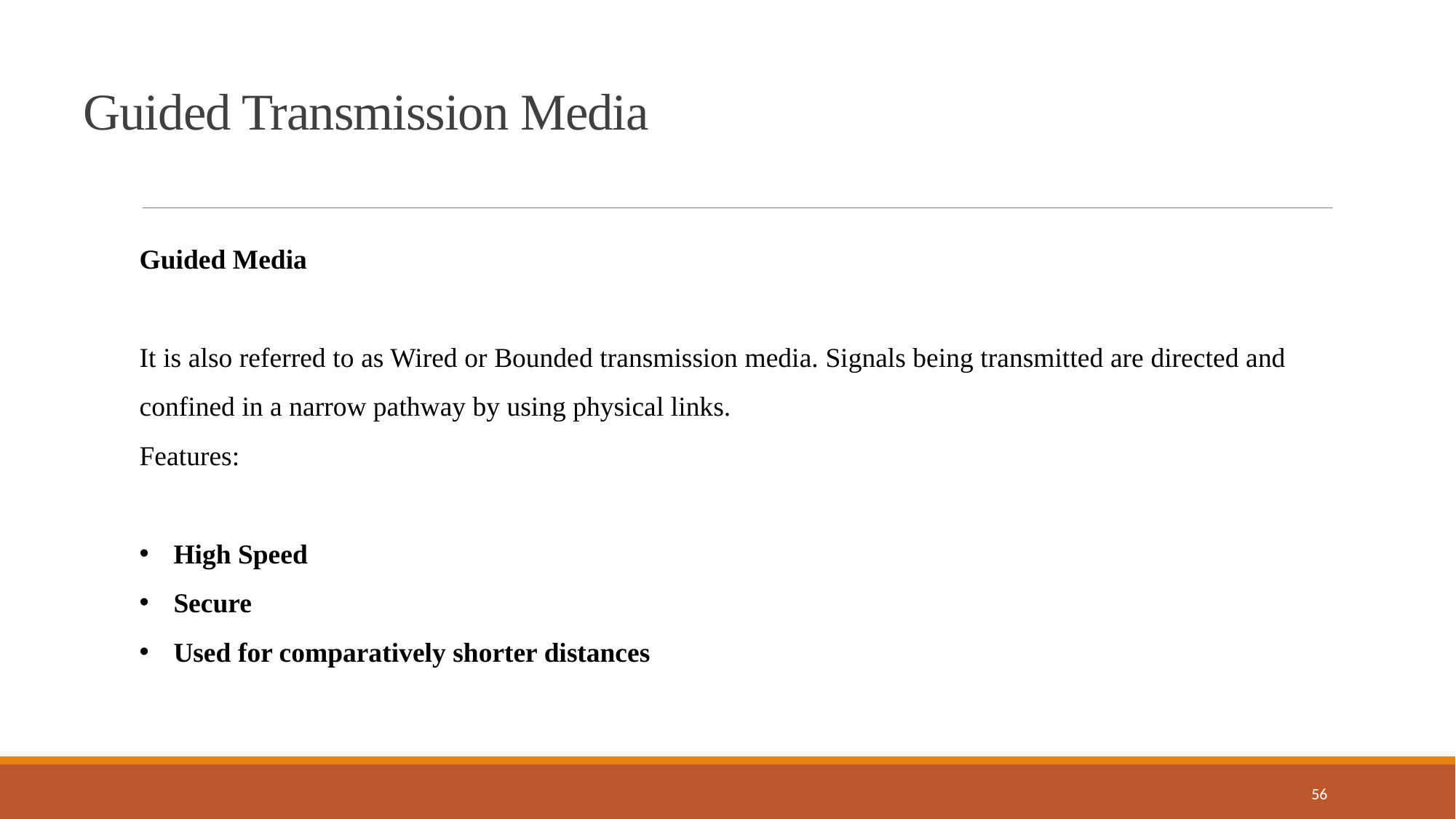

Guided Transmission Media
Guided Media

It is also referred to as Wired or Bounded transmission media. Signals being transmitted are directed and confined in a narrow pathway by using physical links.
Features:

High Speed
Secure
Used for comparatively shorter distances
56